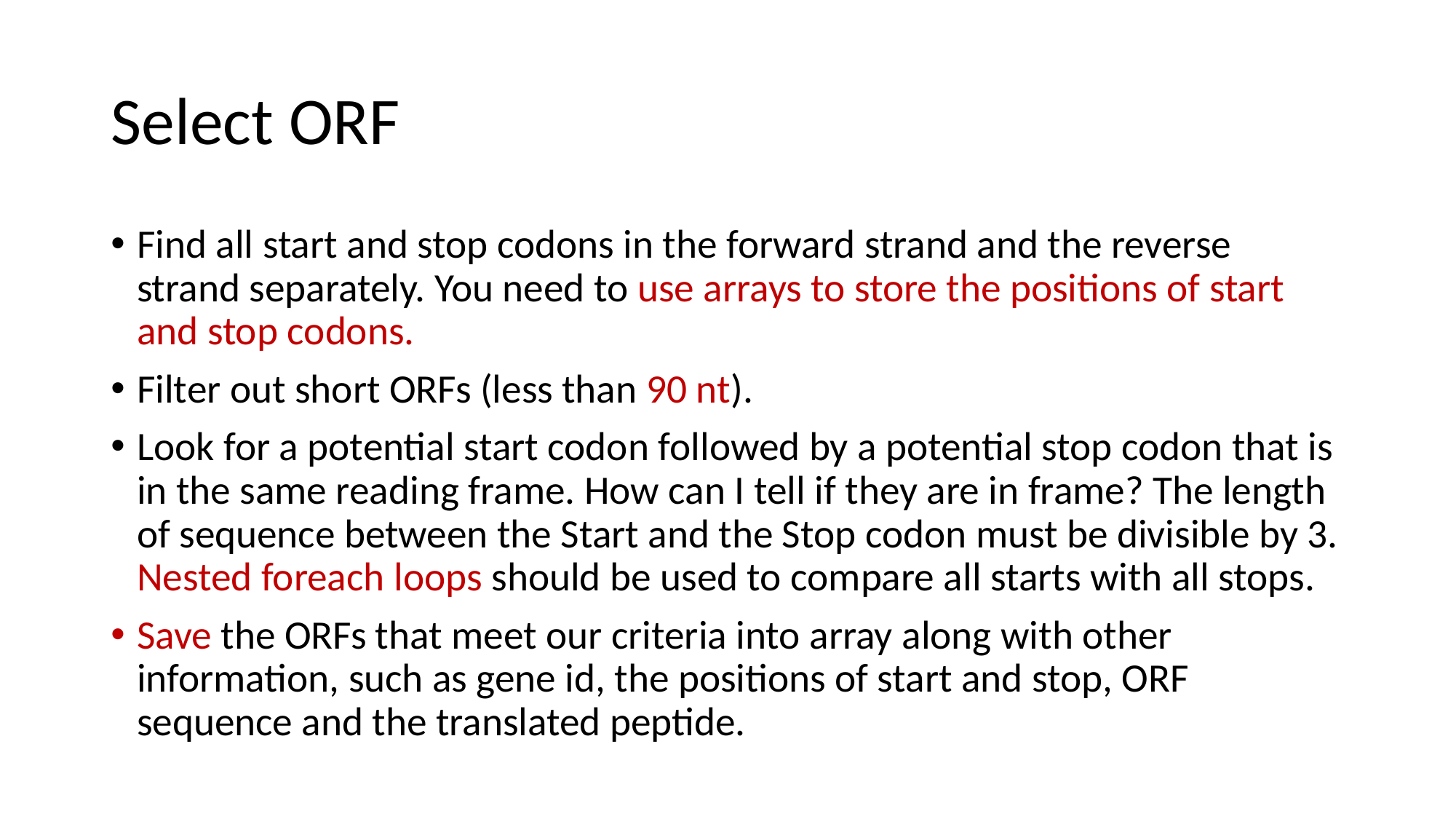

# Select ORF
Find all start and stop codons in the forward strand and the reverse strand separately. You need to use arrays to store the positions of start and stop codons.
Filter out short ORFs (less than 90 nt).
Look for a potential start codon followed by a potential stop codon that is in the same reading frame. How can I tell if they are in frame? The length of sequence between the Start and the Stop codon must be divisible by 3. Nested foreach loops should be used to compare all starts with all stops.
Save the ORFs that meet our criteria into array along with other information, such as gene id, the positions of start and stop, ORF sequence and the translated peptide.